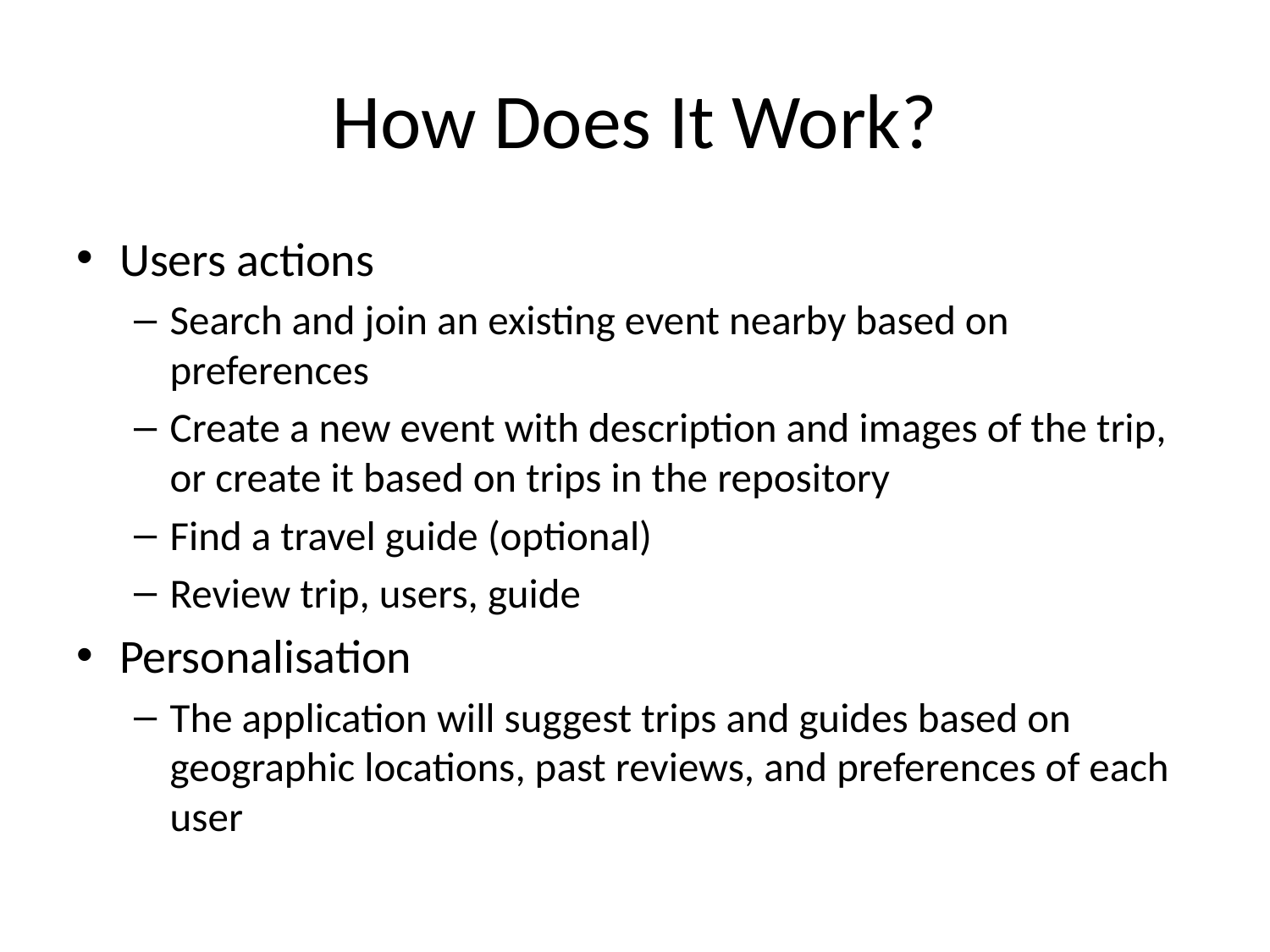

# How Does It Work?
Users actions
Search and join an existing event nearby based on preferences
Create a new event with description and images of the trip, or create it based on trips in the repository
Find a travel guide (optional)
Review trip, users, guide
Personalisation
The application will suggest trips and guides based on geographic locations, past reviews, and preferences of each user